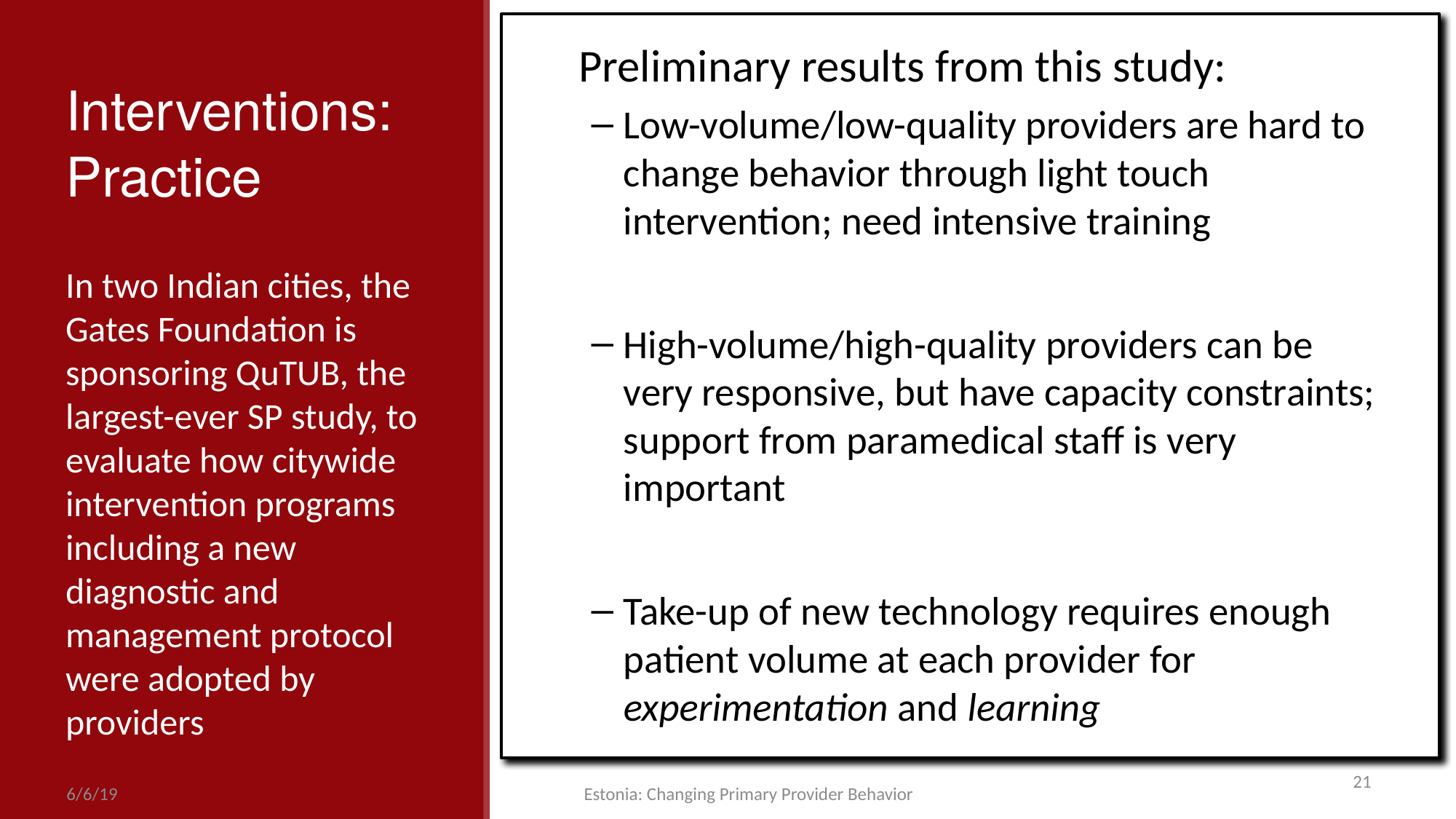

Preliminary results from this study:
Low-volume/low-quality providers are hard to change behavior through light touch intervention; need intensive training

High-volume/high-quality providers can be very responsive, but have capacity constraints; support from paramedical staff is very important

Take-up of new technology requires enough patient volume at each provider for experimentation and learning
# Interventions: Practice
In two Indian cities, the Gates Foundation is sponsoring QuTUB, the largest-ever SP study, to evaluate how citywide intervention programs including a new diagnostic and management protocol were adopted by providers

21
6/6/19
Estonia: Changing Primary Provider Behavior